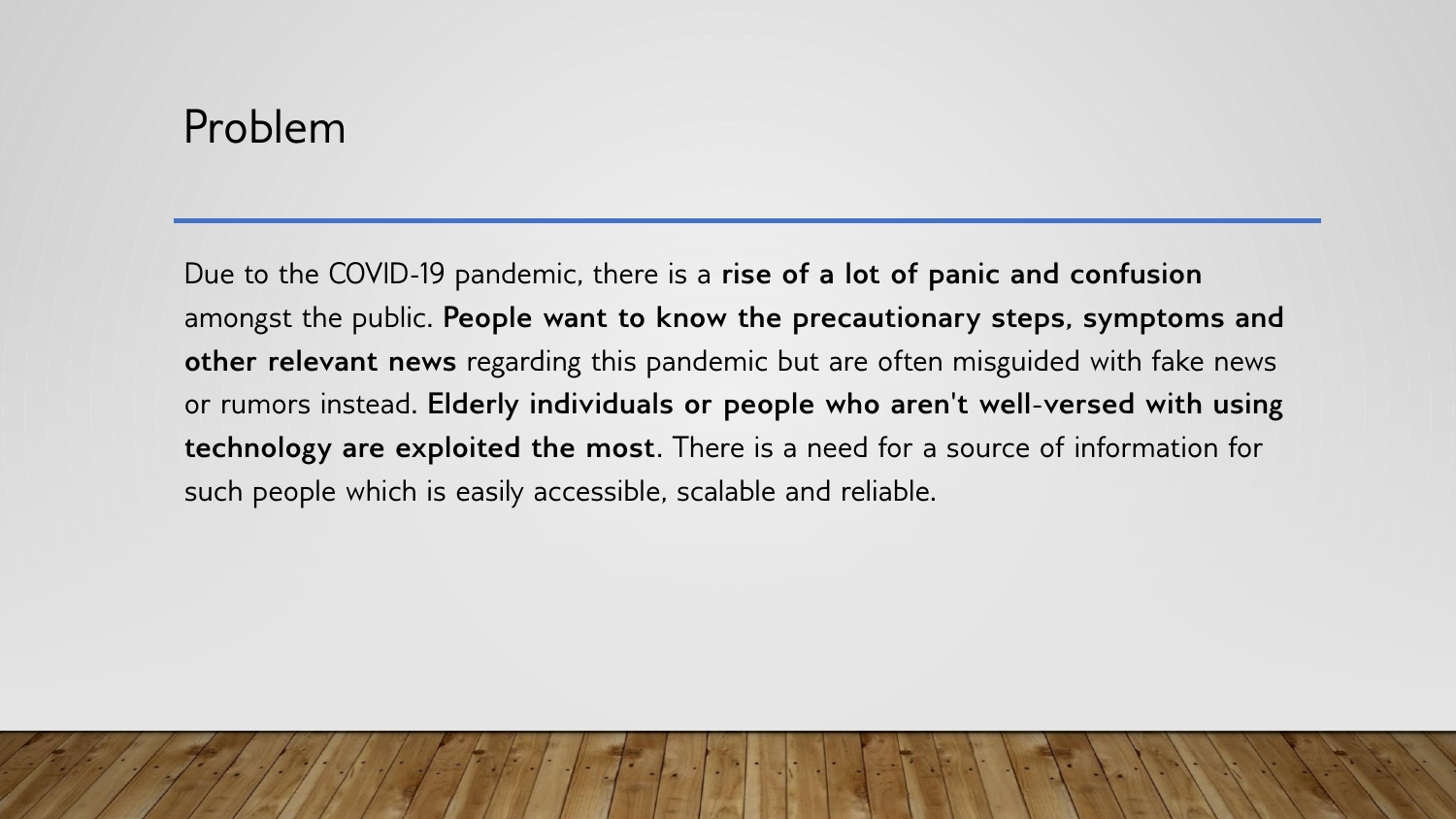

# Problem
Due to the COVID-19 pandemic, there is a rise of a lot of panic and confusion amongst the public. People want to know the precautionary steps, symptoms and other relevant news regarding this pandemic but are often misguided with fake news or rumors instead. Elderly individuals or people who aren't well-versed with using technology are exploited the most. There is a need for a source of information for such people which is easily accessible, scalable and reliable.